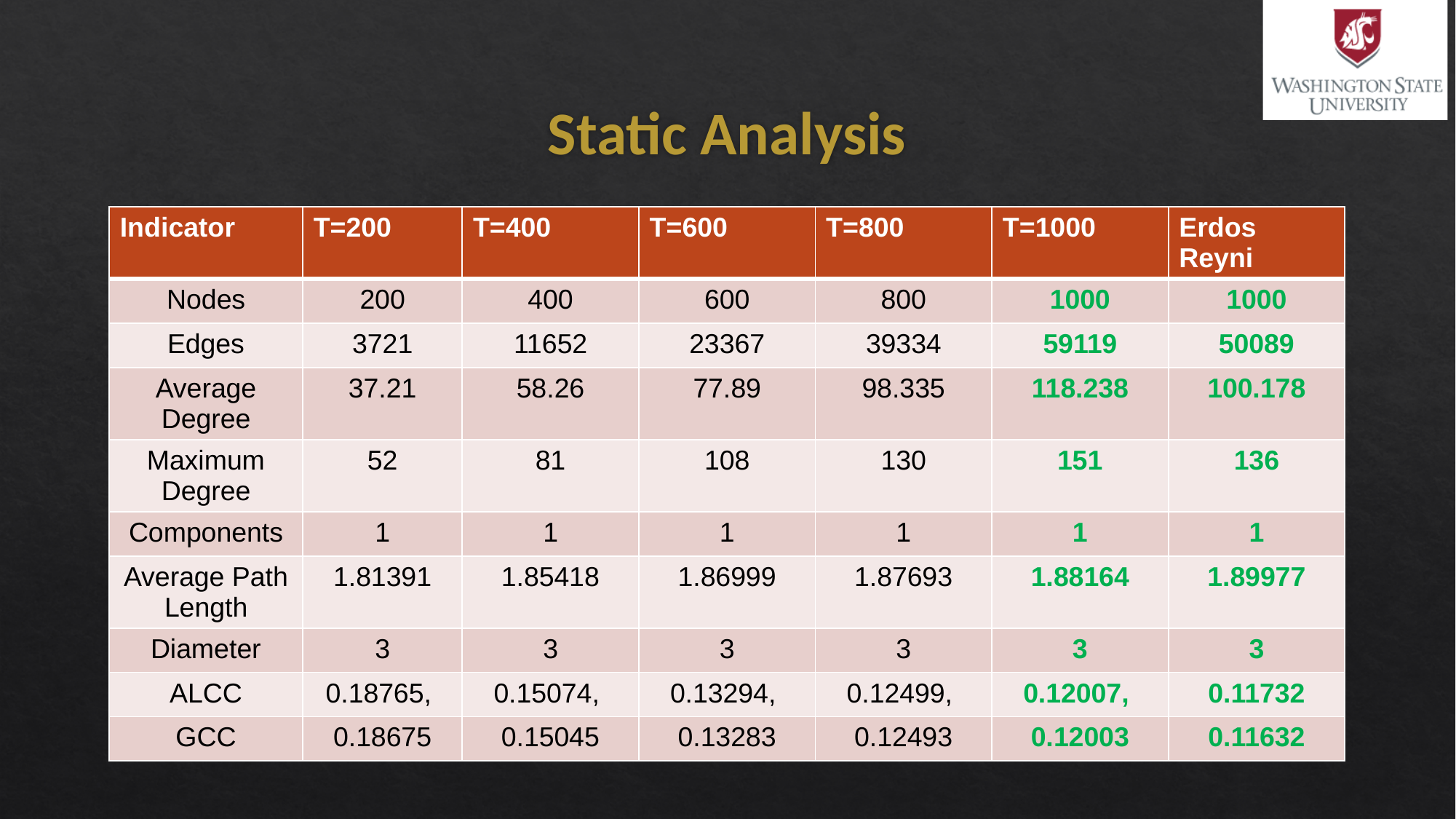

# Static Analysis
| Indicator | T=200 | T=400 | T=600 | T=800 | T=1000 | Erdos Reyni |
| --- | --- | --- | --- | --- | --- | --- |
| Nodes | 200 | 400 | 600 | 800 | 1000 | 1000 |
| Edges | 3721 | 11652 | 23367 | 39334 | 59119 | 50089 |
| Average Degree | 37.21 | 58.26 | 77.89 | 98.335 | 118.238 | 100.178 |
| Maximum Degree | 52 | 81 | 108 | 130 | 151 | 136 |
| Components | 1 | 1 | 1 | 1 | 1 | 1 |
| Average Path Length | 1.81391 | 1.85418 | 1.86999 | 1.87693 | 1.88164 | 1.89977 |
| Diameter | 3 | 3 | 3 | 3 | 3 | 3 |
| ALCC | 0.18765, | 0.15074, | 0.13294, | 0.12499, | 0.12007, | 0.11732 |
| GCC | 0.18675 | 0.15045 | 0.13283 | 0.12493 | 0.12003 | 0.11632 |